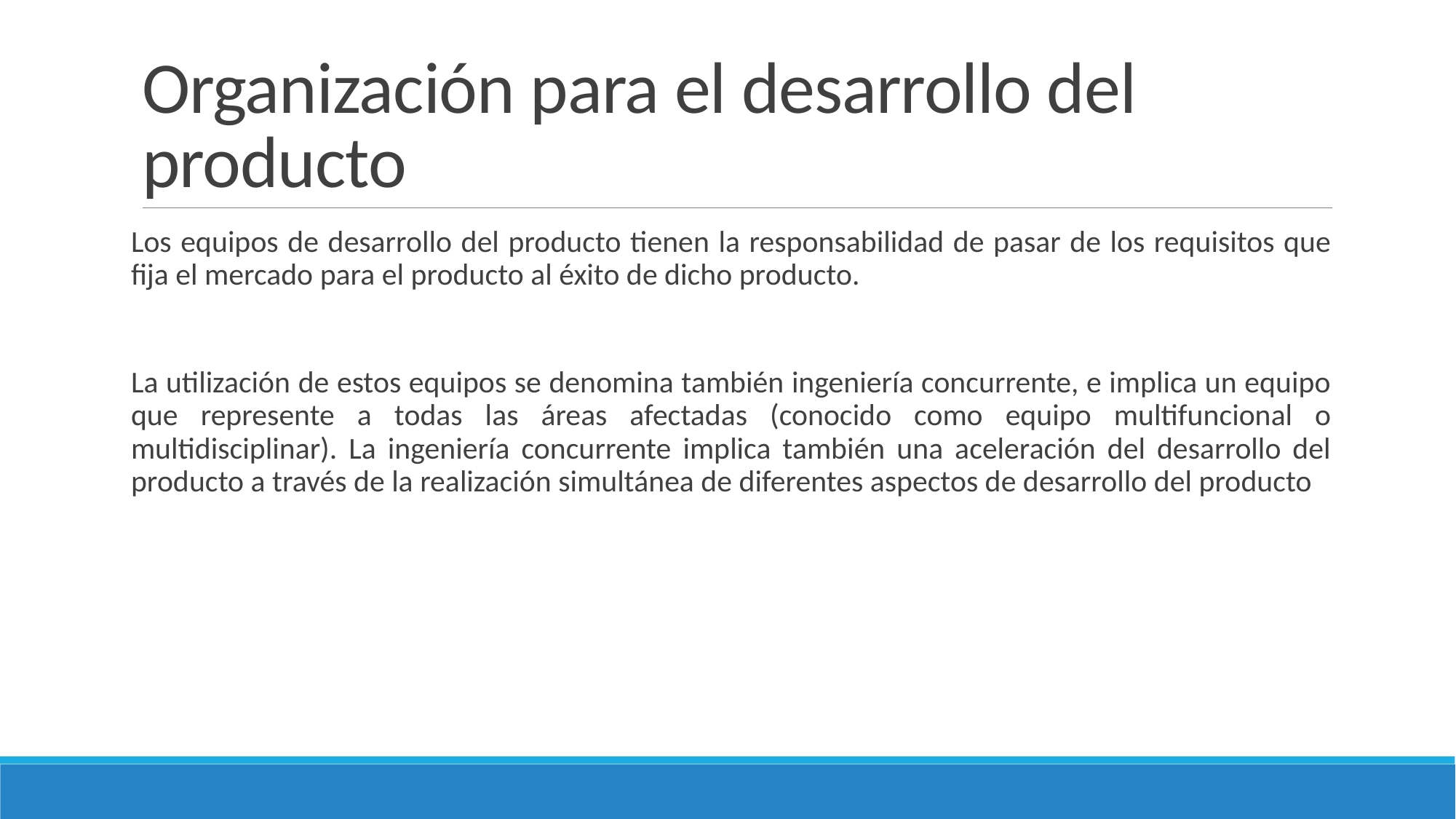

# Organización para el desarrollo del producto
Los equipos de desarrollo del producto tienen la responsabilidad de pasar de los requisitos que fija el mercado para el producto al éxito de dicho producto.

La utilización de estos equipos se denomina también ingeniería concurrente, e implica un equipo que represente a todas las áreas afectadas (conocido como equipo multifuncional o multidisciplinar). La ingeniería concurrente implica también una aceleración del desarrollo del producto a través de la realización simultánea de diferentes aspectos de desarrollo del producto